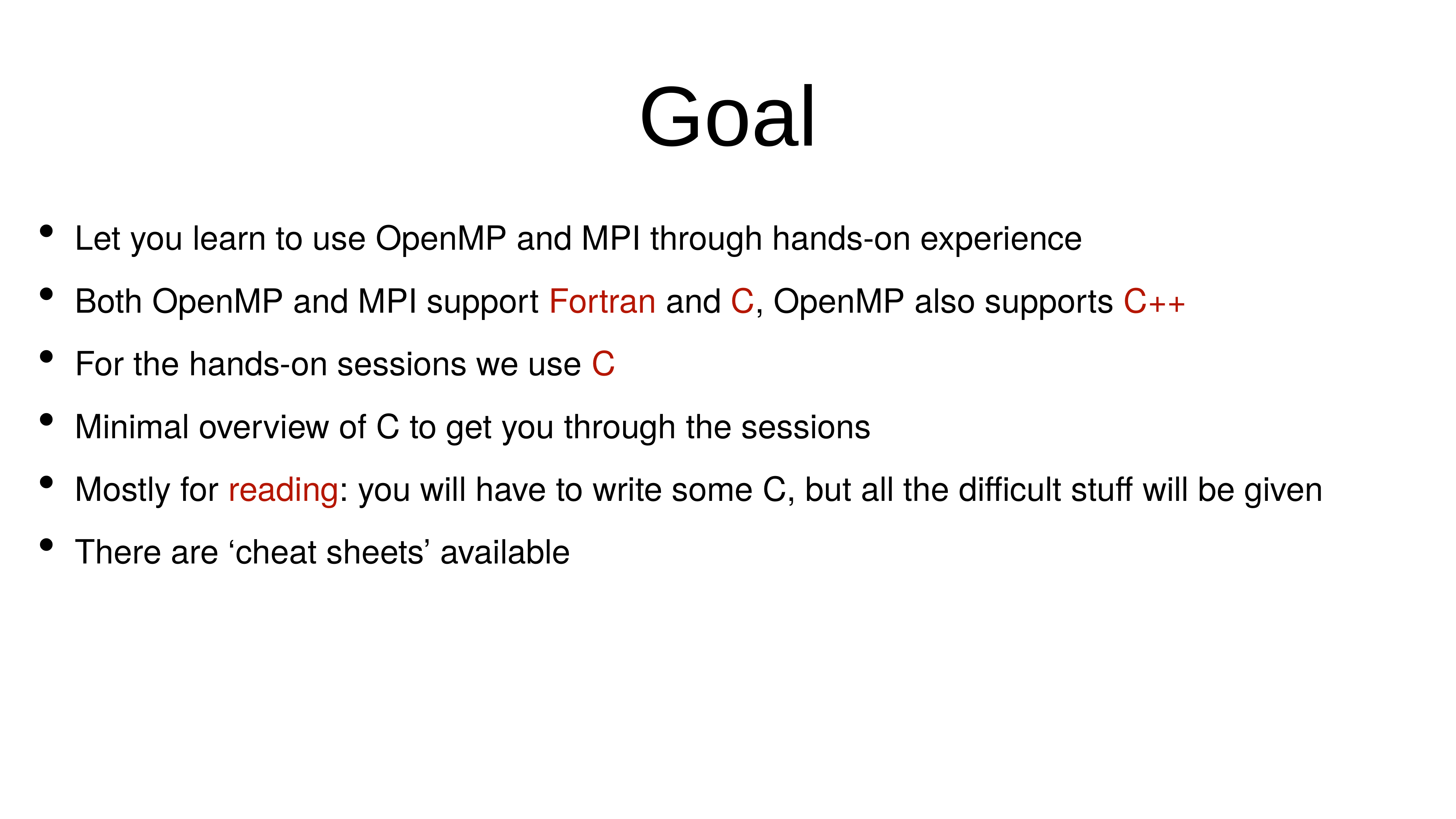

# Goal
Let you learn to use OpenMP and MPI through hands-on experience
Both OpenMP and MPI support Fortran and C, OpenMP also supports C++
For the hands-on sessions we use C
Minimal overview of C to get you through the sessions
Mostly for reading: you will have to write some C, but all the difficult stuff will be given
There are ‘cheat sheets’ available
31